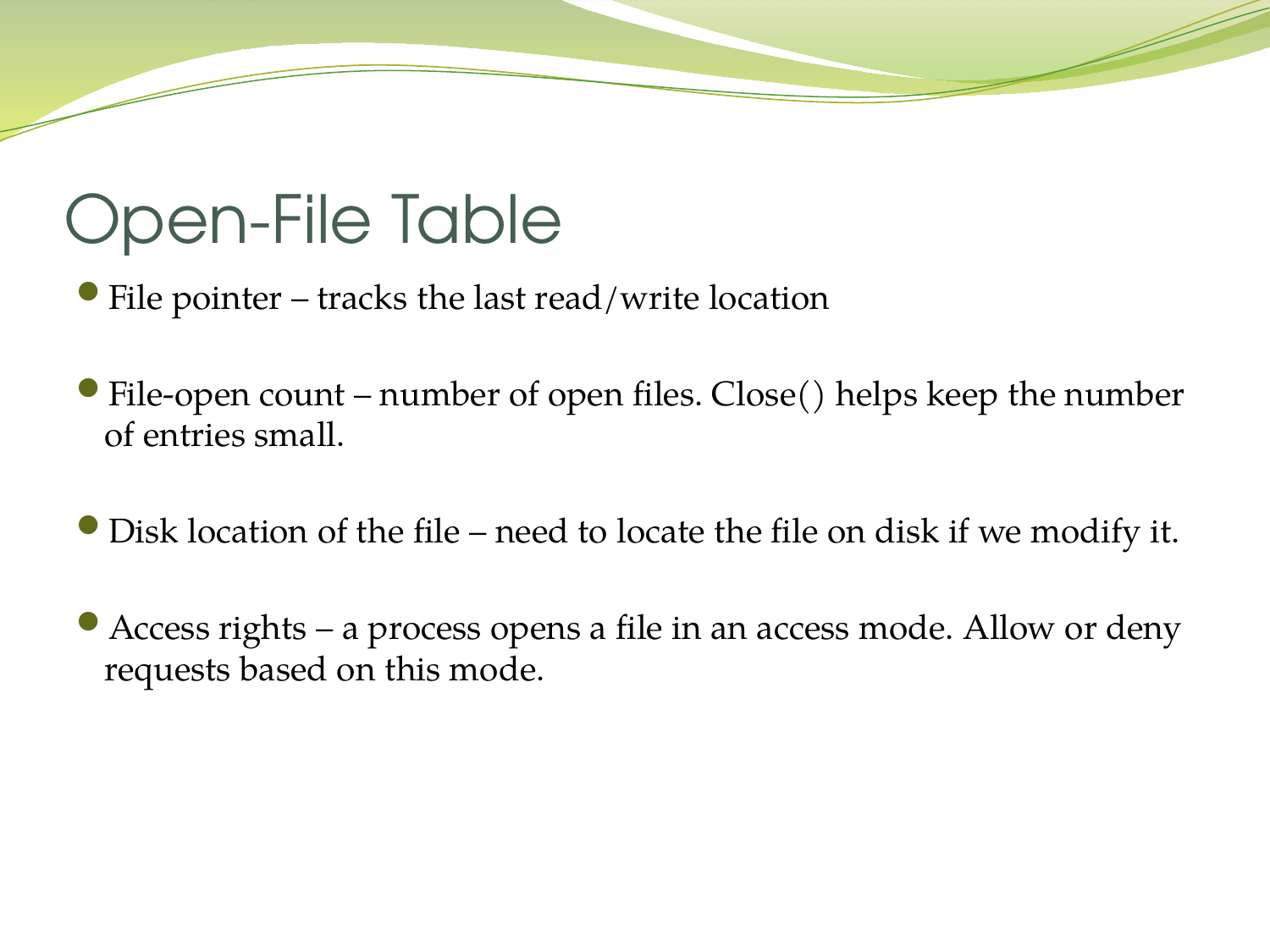

# Open-File Table
File pointer – tracks the last read/write location

File-open count – number of open files. Close() helps keep the number of entries small.

Disk location of the file – need to locate the file on disk if we modify it.

Access rights – a process opens a file in an access mode. Allow or deny requests based on this mode.